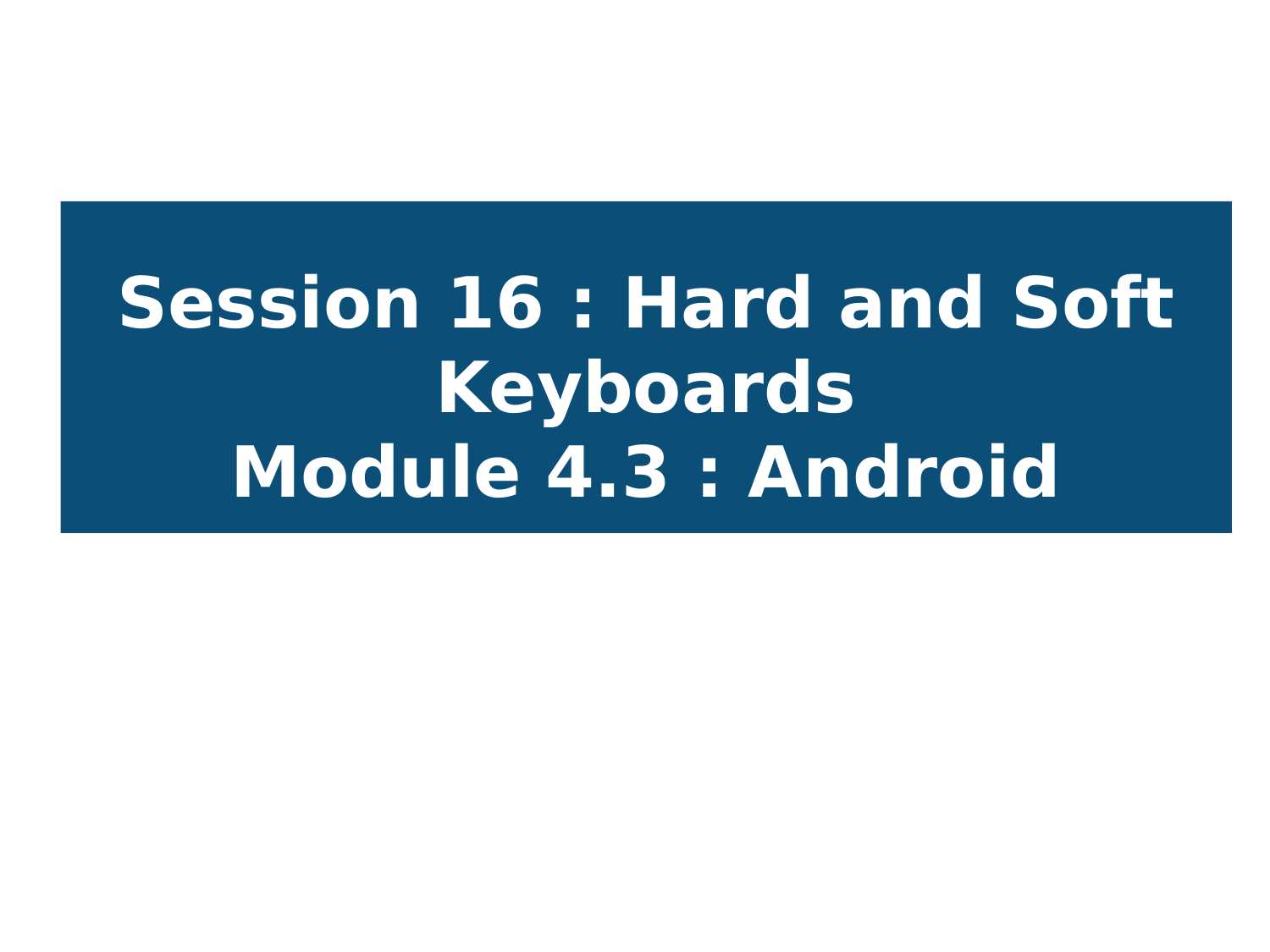

Session 16 : Hard and Soft Keyboards
Module 4.3 : Android